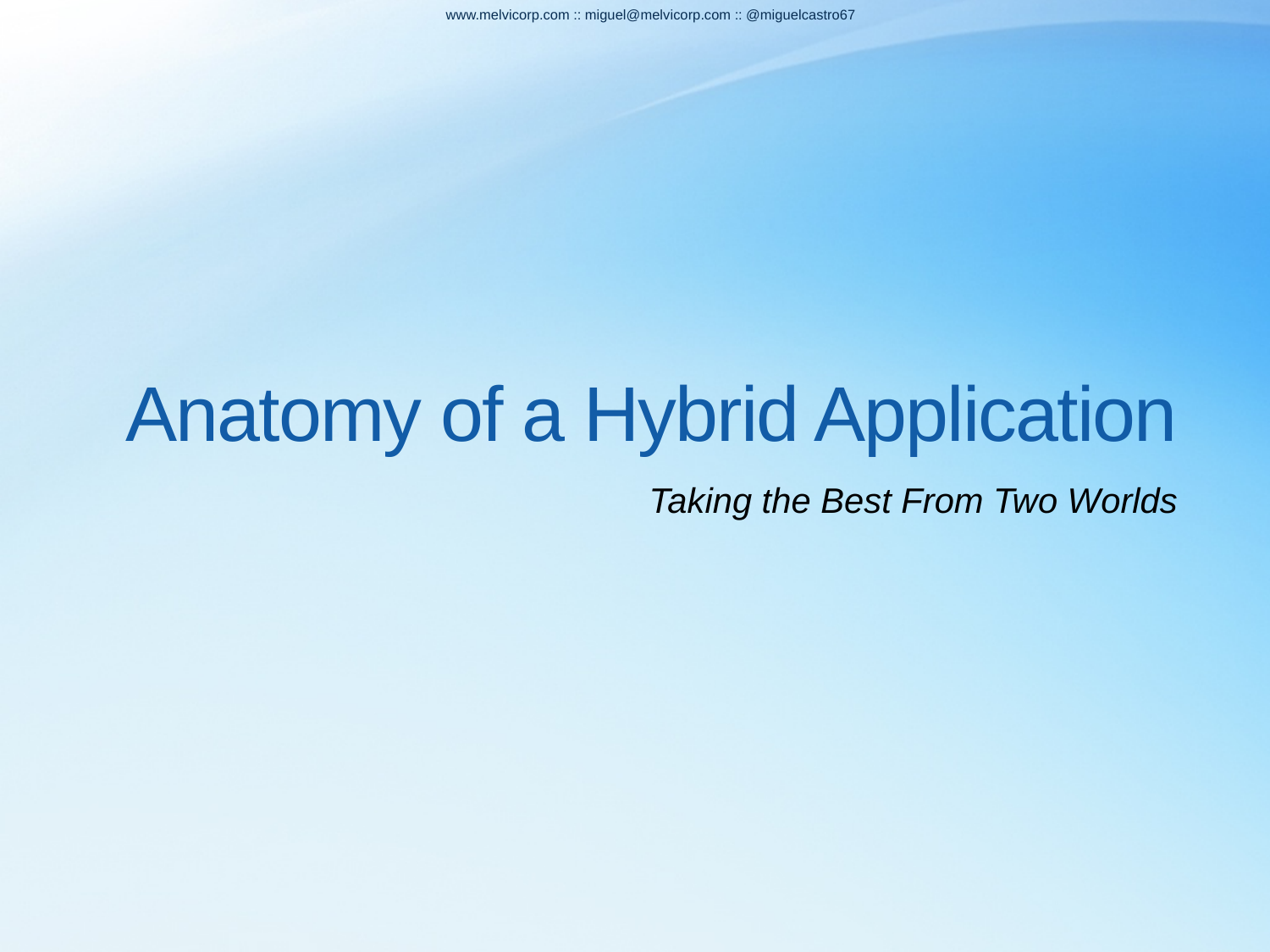

# Anatomy of a Hybrid Application
Taking the Best From Two Worlds